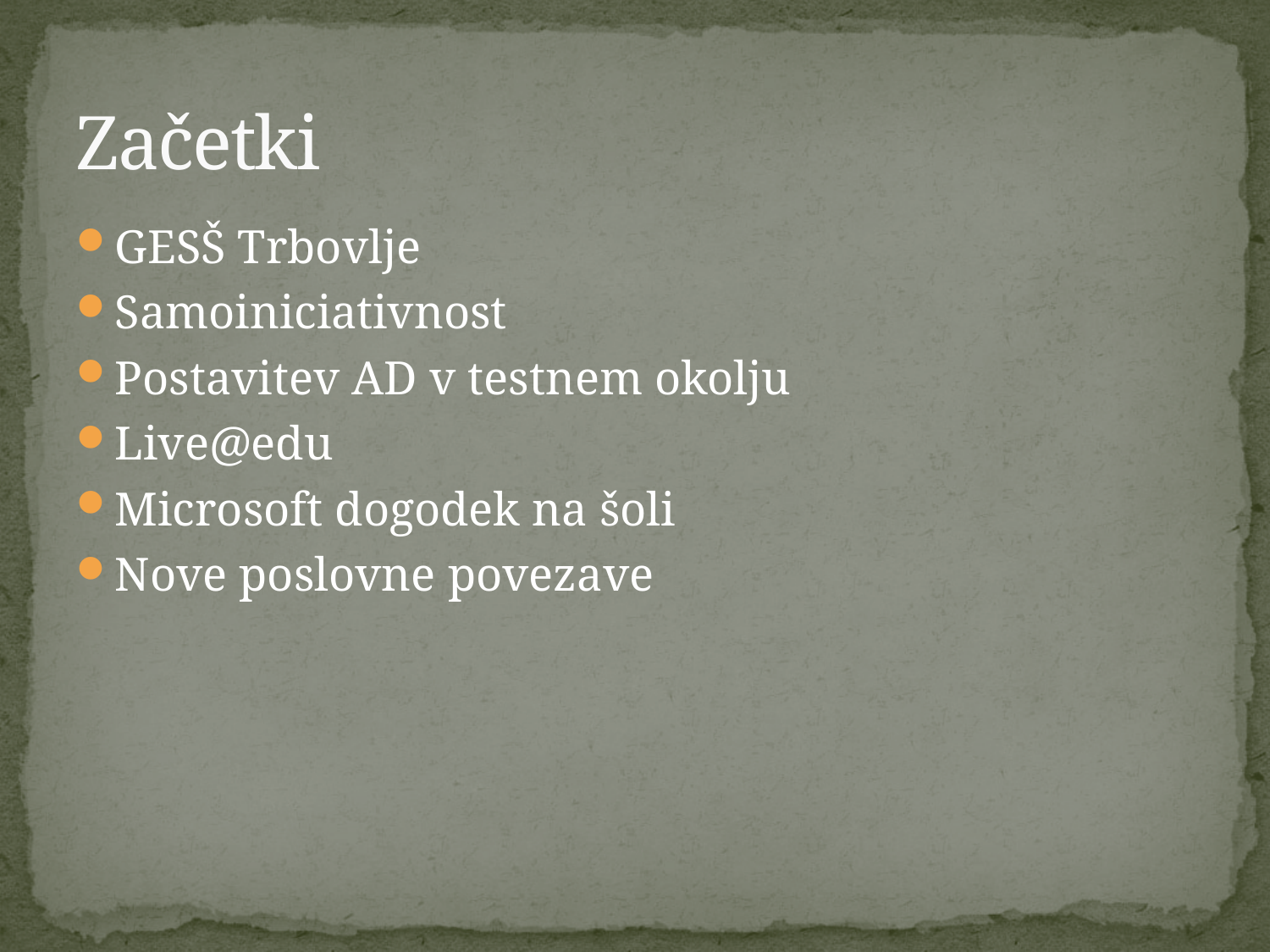

# Začetki
GESŠ Trbovlje
Samoiniciativnost
Postavitev AD v testnem okolju
Live@edu
Microsoft dogodek na šoli
Nove poslovne povezave